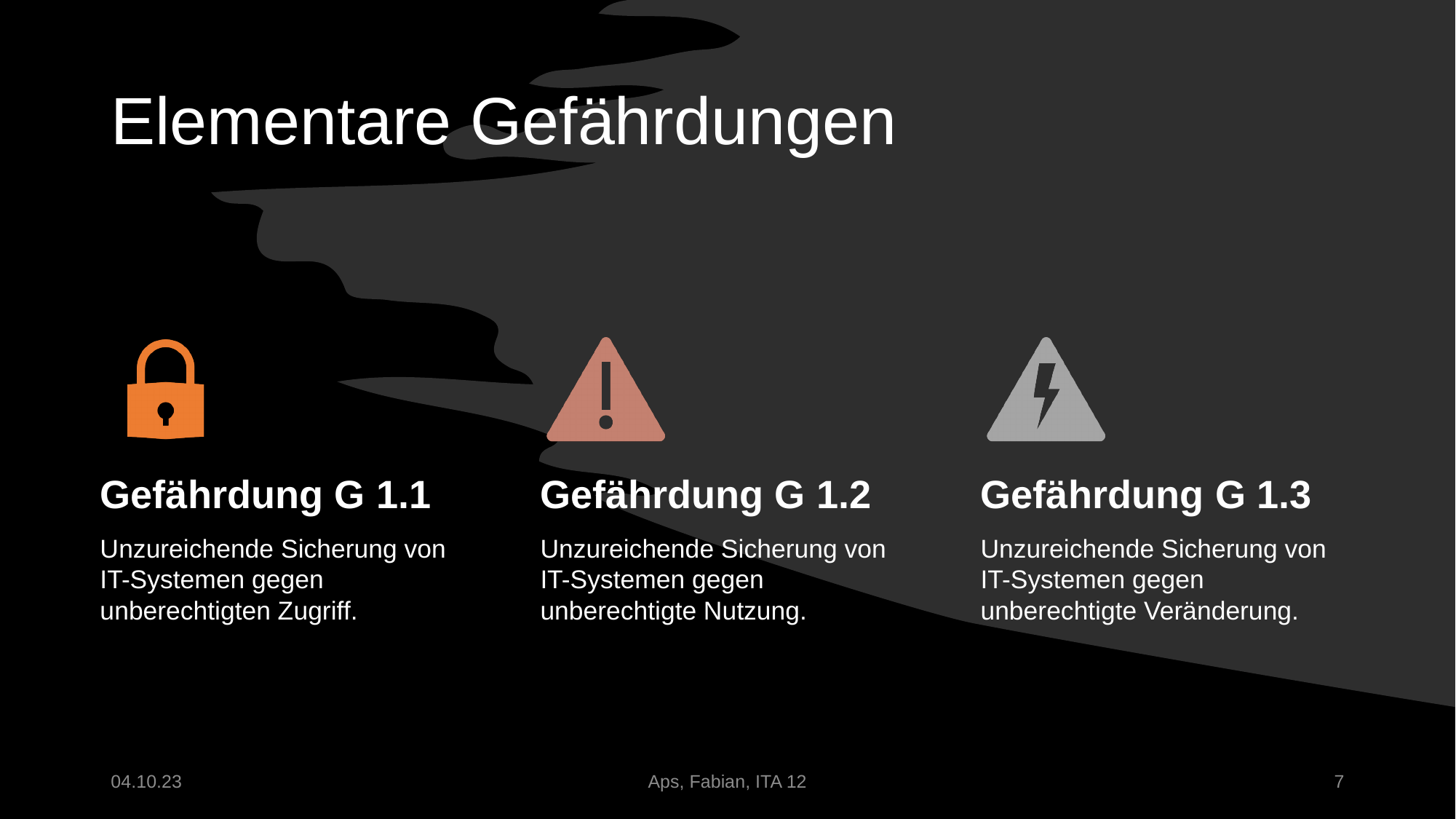

# Elementare Gefährdungen
Gefährdung G 1.1
Unzureichende Sicherung von IT-Systemen gegen unberechtigten Zugriff.
Gefährdung G 1.2
Unzureichende Sicherung von IT-Systemen gegen unberechtigte Nutzung.
Gefährdung G 1.3
Unzureichende Sicherung von IT-Systemen gegen unberechtigte Veränderung.
04.10.23
Aps, Fabian, ITA 12
7